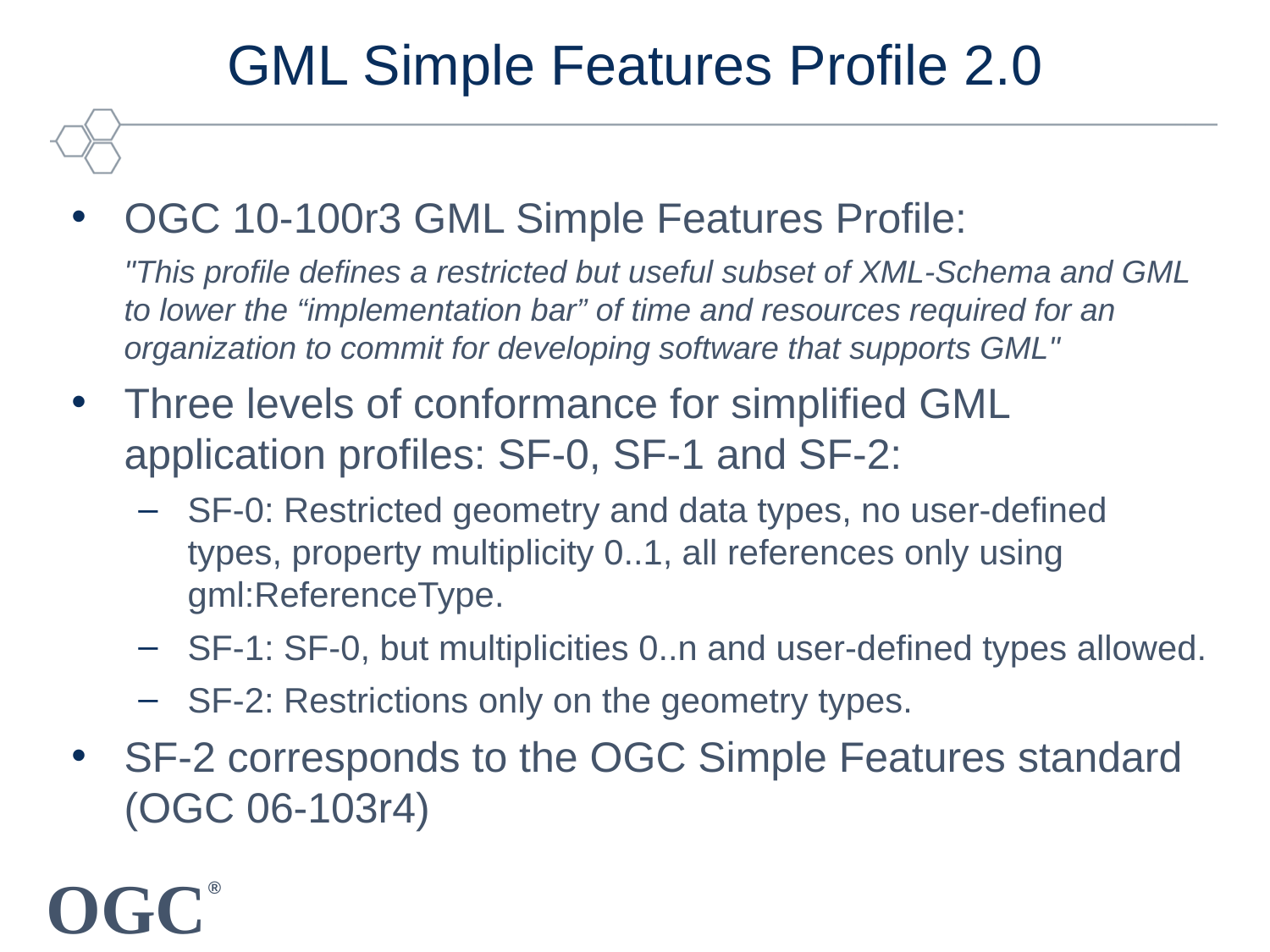

# GML Simple Features Profile 2.0
OGC 10-100r3 GML Simple Features Profile:
"This profile defines a restricted but useful subset of XML-Schema and GML to lower the “implementation bar” of time and resources required for an organization to commit for developing software that supports GML"
Three levels of conformance for simplified GML application profiles: SF-0, SF-1 and SF-2:
SF-0: Restricted geometry and data types, no user-defined types, property multiplicity 0..1, all references only using gml:ReferenceType.
SF-1: SF-0, but multiplicities 0..n and user-defined types allowed.
SF-2: Restrictions only on the geometry types.
SF-2 corresponds to the OGC Simple Features standard (OGC 06-103r4)